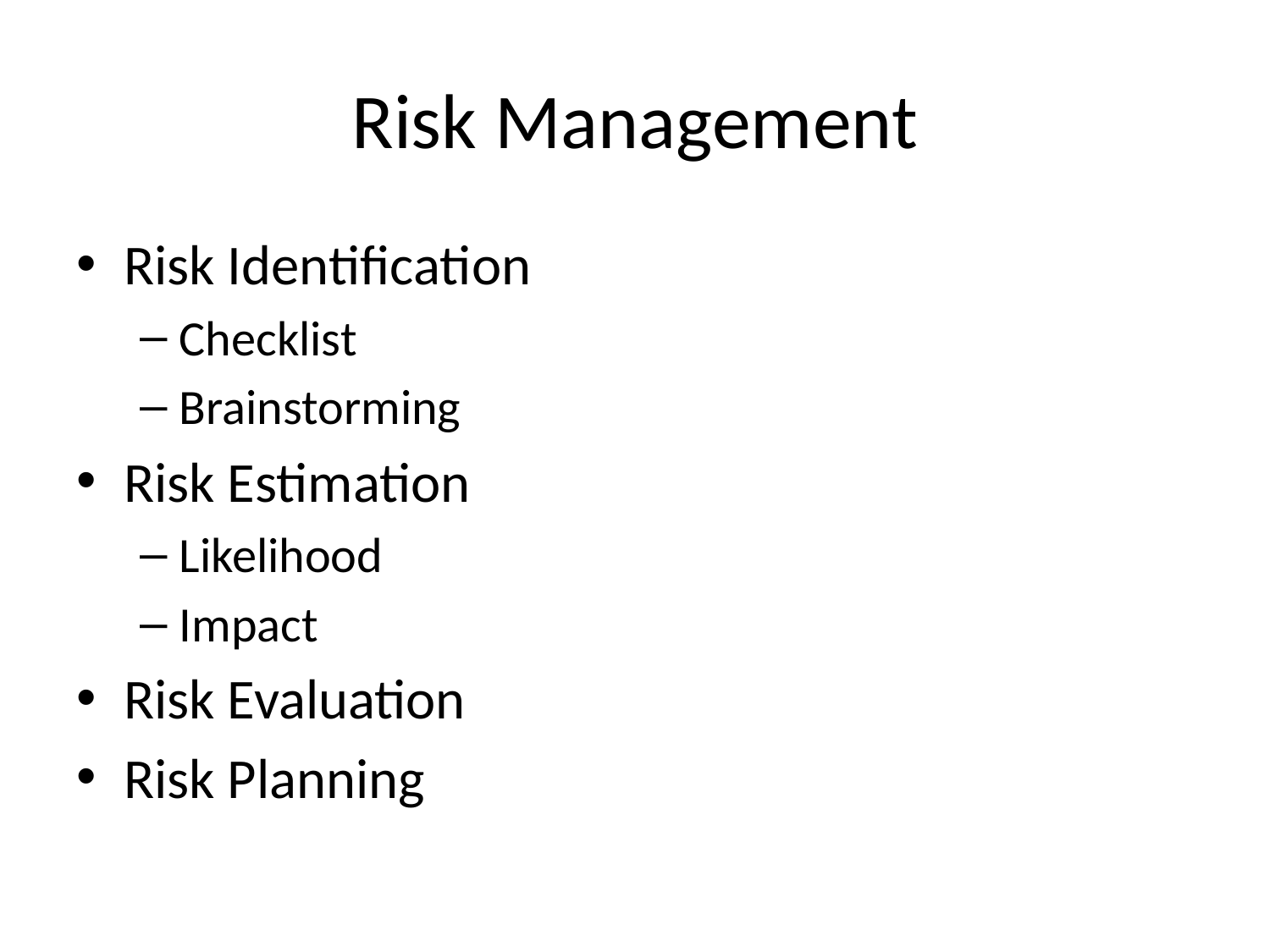

# Risk Management
Risk Identification
Checklist
Brainstorming
Risk Estimation
Likelihood
Impact
Risk Evaluation
Risk Planning